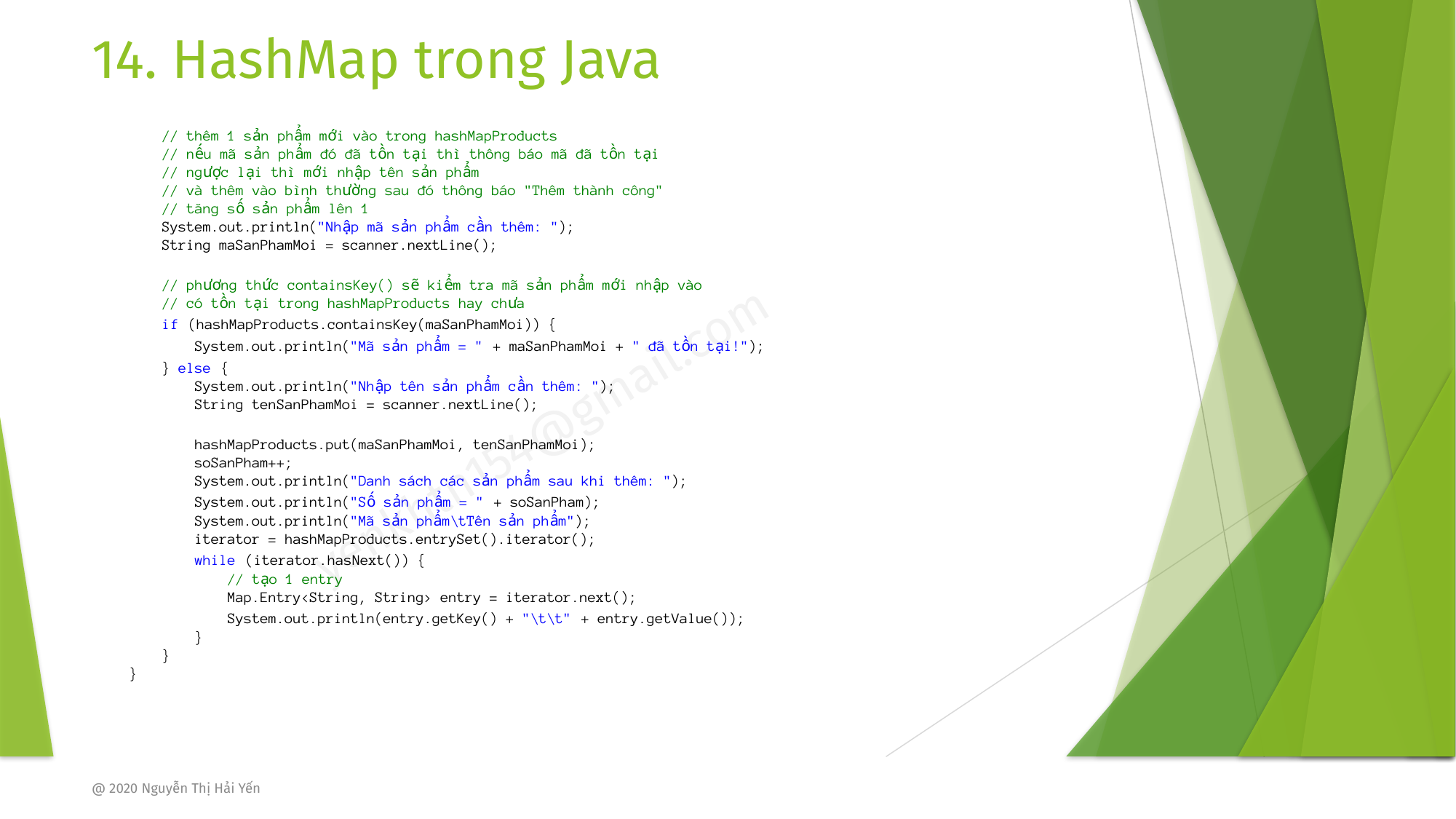

# 14. HashMap trong Java

    // thêm 1 sản phẩm mới vào trong hashMapProducts
    // nếu mã sản phẩm đó đã tồn tại thì thông báo mã đã tồn tại
    // ngược lại thì mới nhập tên sản phẩm
    // và thêm vào bình thường sau đó thông báo "Thêm thành công"
    // tăng số sản phẩm lên 1
    System.out.println("Nhập mã sản phẩm cần thêm: ");
    String maSanPhamMoi = scanner.nextLine();

    // phương thức containsKey() sẽ kiểm tra mã sản phẩm mới nhập vào
    // có tồn tại trong hashMapProducts hay chưa
    if (hashMapProducts.containsKey(maSanPhamMoi)) {
        System.out.println("Mã sản phẩm = " + maSanPhamMoi + " đã tồn tại!");
    } else {
        System.out.println("Nhập tên sản phẩm cần thêm: ");
        String tenSanPhamMoi = scanner.nextLine();

        hashMapProducts.put(maSanPhamMoi, tenSanPhamMoi);
        soSanPham++;
        System.out.println("Danh sách các sản phẩm sau khi thêm: ");
        System.out.println("Số sản phẩm = " + soSanPham);
        System.out.println("Mã sản phẩm\tTên sản phẩm");
        iterator = hashMapProducts.entrySet().iterator();
        while (iterator.hasNext()) {
            // tạo 1 entry
            Map.Entry<String, String> entry = iterator.next();
            System.out.println(entry.getKey() + "\t\t" + entry.getValue());
        }
    }
}
@ 2020 Nguyễn Thị Hải Yến